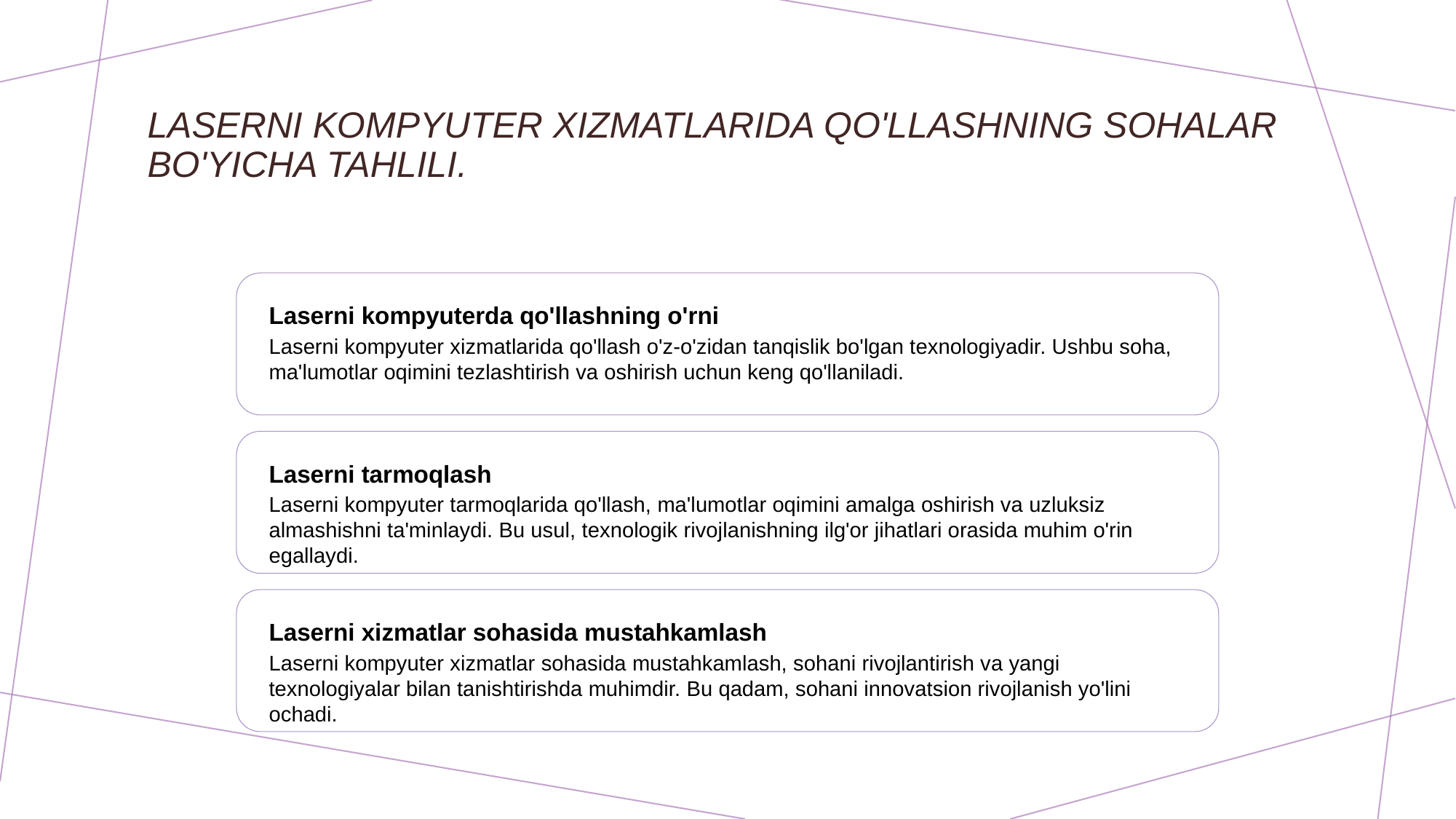

# Laserni kompyuter xizmatlarida qo'llashning sohalar bo'yicha tahlili.

Laserni kompyuterda qo'llashning o'rni
Laserni kompyuter xizmatlarida qo'llash o'z-o'zidan tanqislik bo'lgan texnologiyadir. Ushbu soha, ma'lumotlar oqimini tezlashtirish va oshirish uchun keng qo'llaniladi.

Laserni tarmoqlash
Laserni kompyuter tarmoqlarida qo'llash, ma'lumotlar oqimini amalga oshirish va uzluksiz almashishni ta'minlaydi. Bu usul, texnologik rivojlanishning ilg'or jihatlari orasida muhim o'rin egallaydi.

Laserni xizmatlar sohasida mustahkamlash
Laserni kompyuter xizmatlar sohasida mustahkamlash, sohani rivojlantirish va yangi texnologiyalar bilan tanishtirishda muhimdir. Bu qadam, sohani innovatsion rivojlanish yo'lini ochadi.